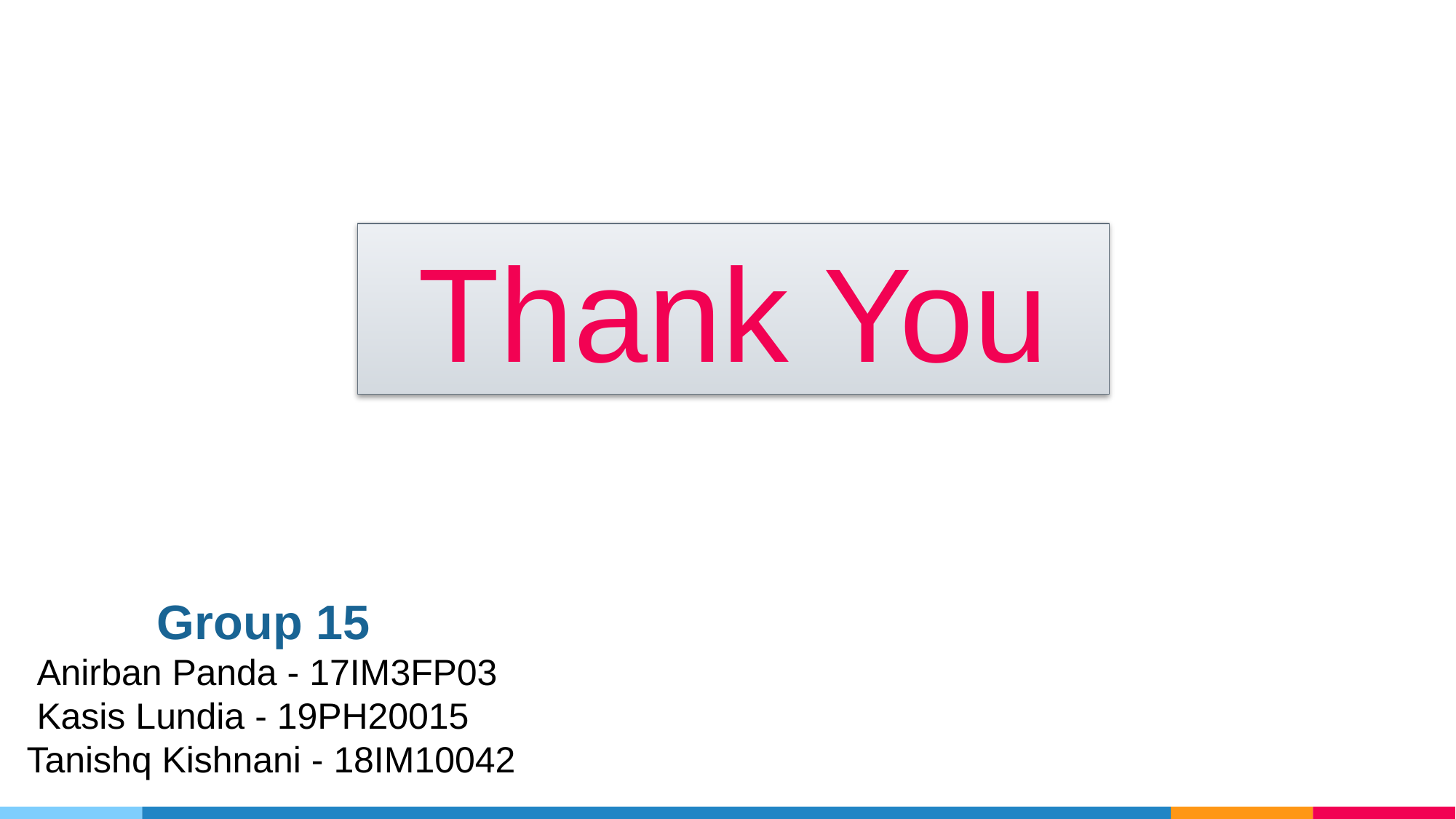

Thank You

Group 15
     Anirban Panda - 17IM3FP03
     Kasis Lundia - 19PH20015
    Tanishq Kishnani - 18IM10042